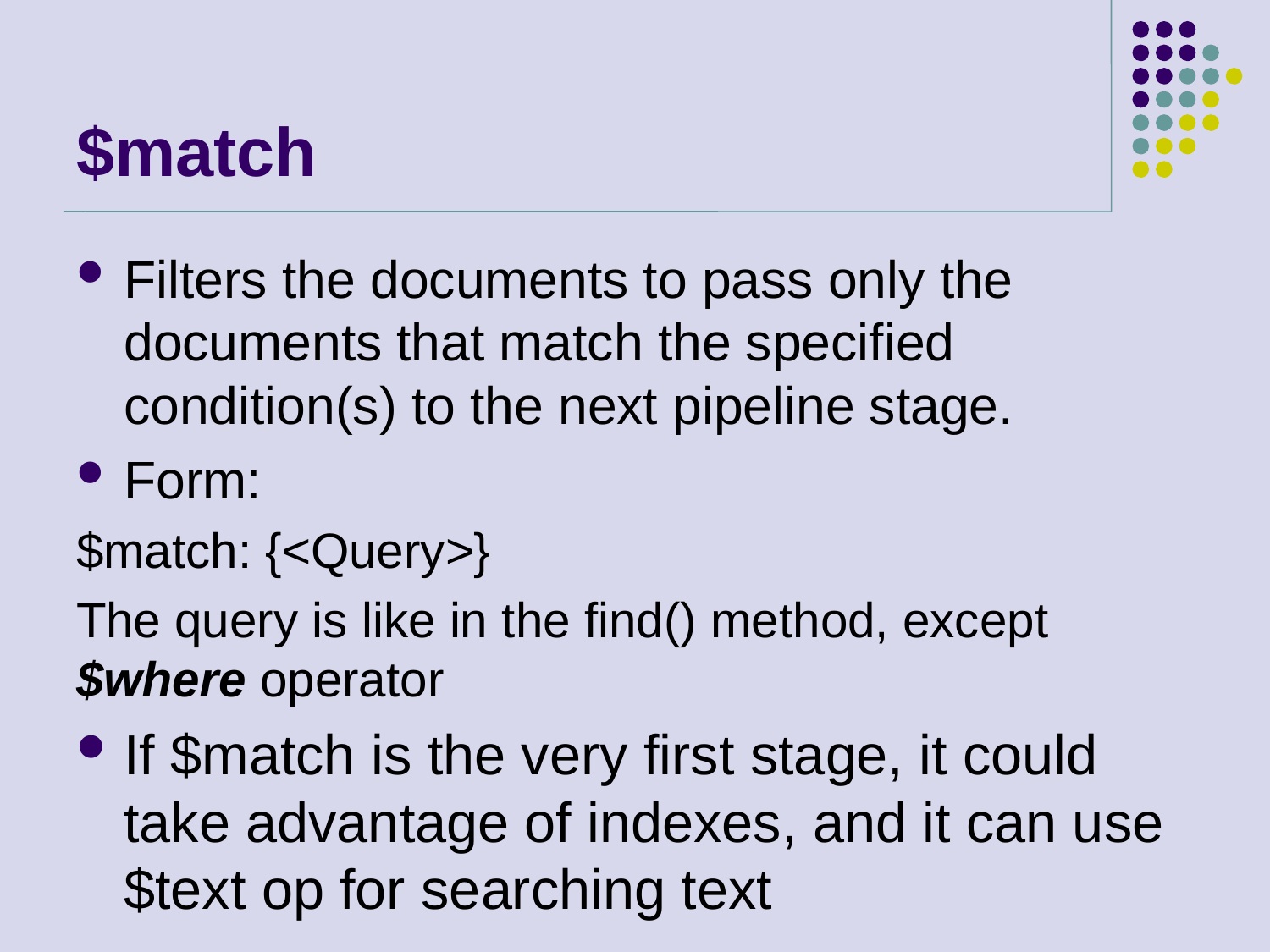

# $match
Filters the documents to pass only the documents that match the specified condition(s) to the next pipeline stage.
Form:
$match: {<Query>}
The query is like in the find() method, except $where operator
If $match is the very first stage, it could take advantage of indexes, and it can use $text op for searching text